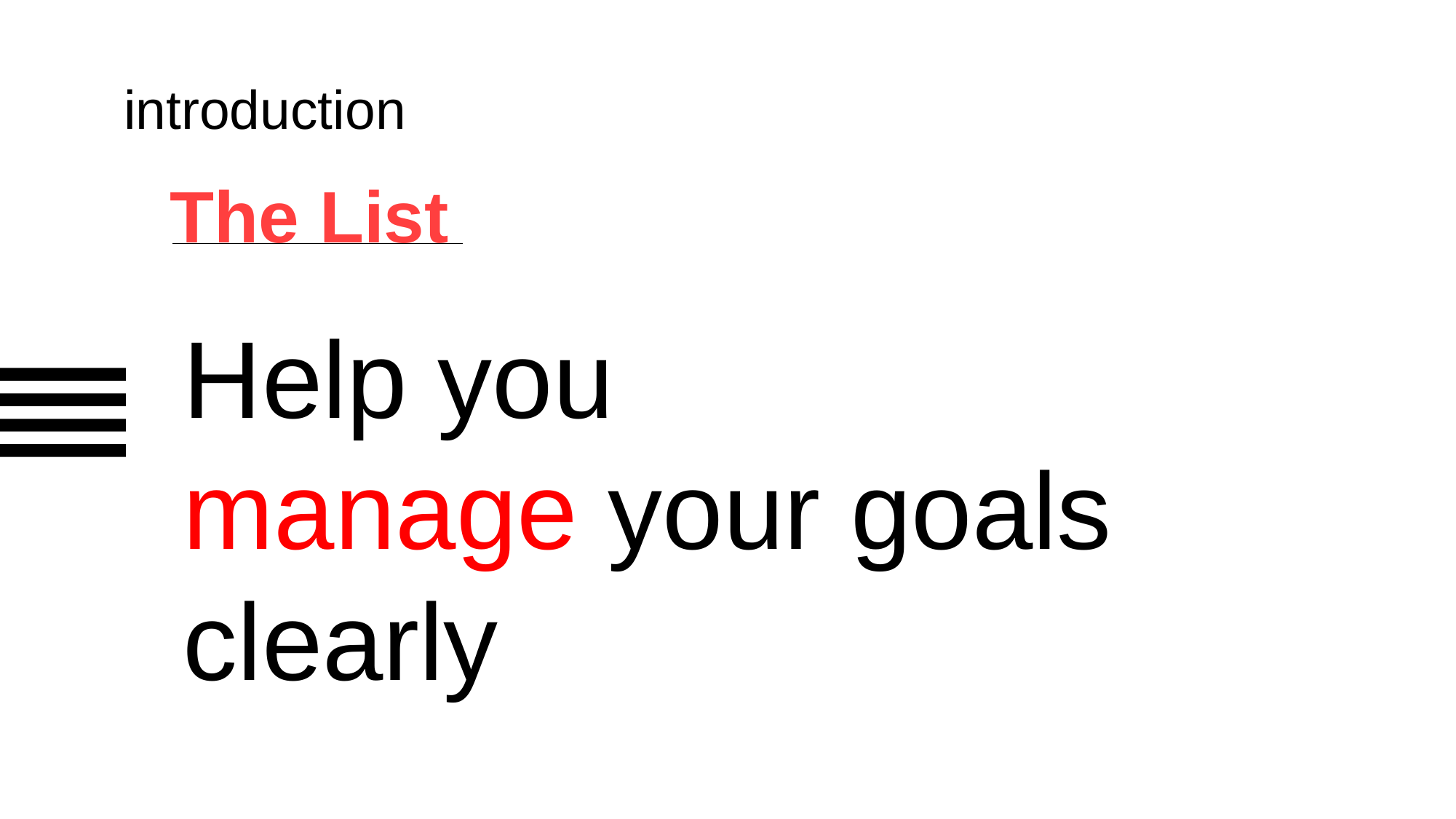

introduction
The List

Help you
manage your goals clearly